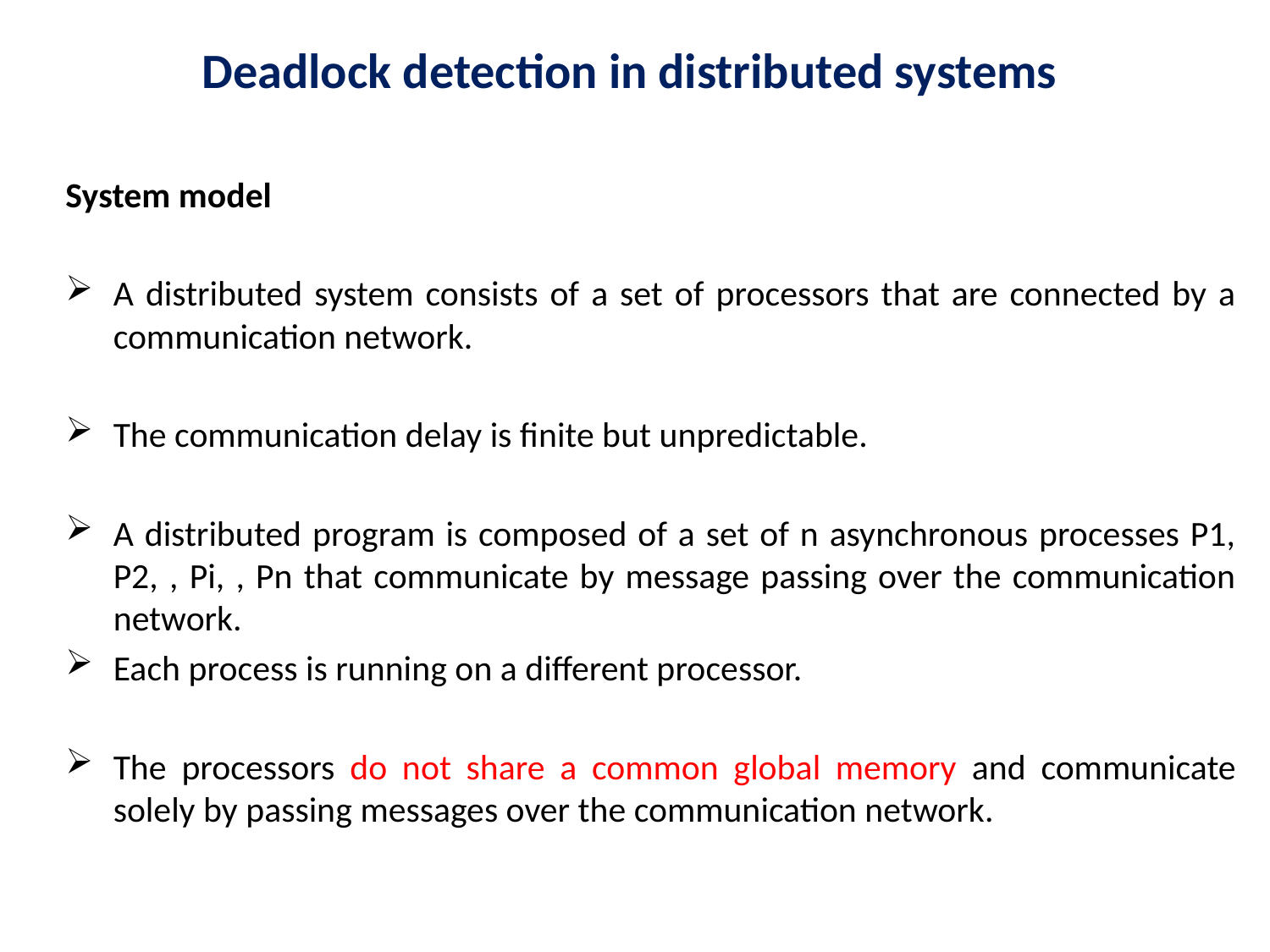

# Deadlock detection in distributed systems

System model

A distributed system consists of a set of processors that are connected by a communication network.

The communication delay is finite but unpredictable.

A distributed program is composed of a set of n asynchronous processes P1, P2, , Pi, , Pn that communicate by message passing over the communication network.
Each process is running on a different processor.

The processors do not share a common global memory and communicate solely by passing messages over the communication network.